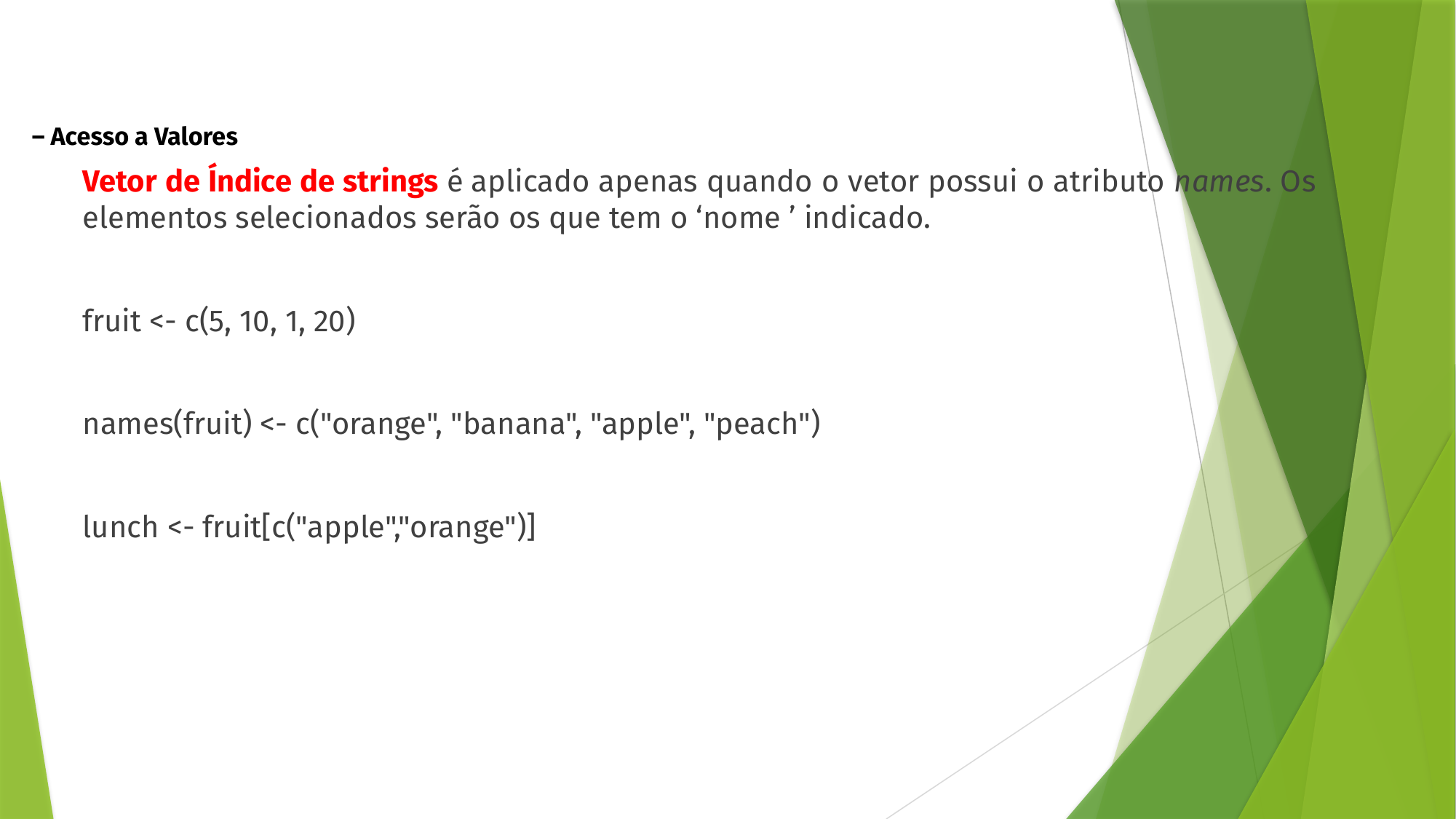

– Acesso a Valores
Vetor de Índice de strings é aplicado apenas quando o vetor possui o atributo names. Os elementos selecionados serão os que tem o ‘nome ’ indicado.

fruit <- c(5, 10, 1, 20)

names(fruit) <- c("orange", "banana", "apple", "peach")

lunch <- fruit[c("apple","orange")]